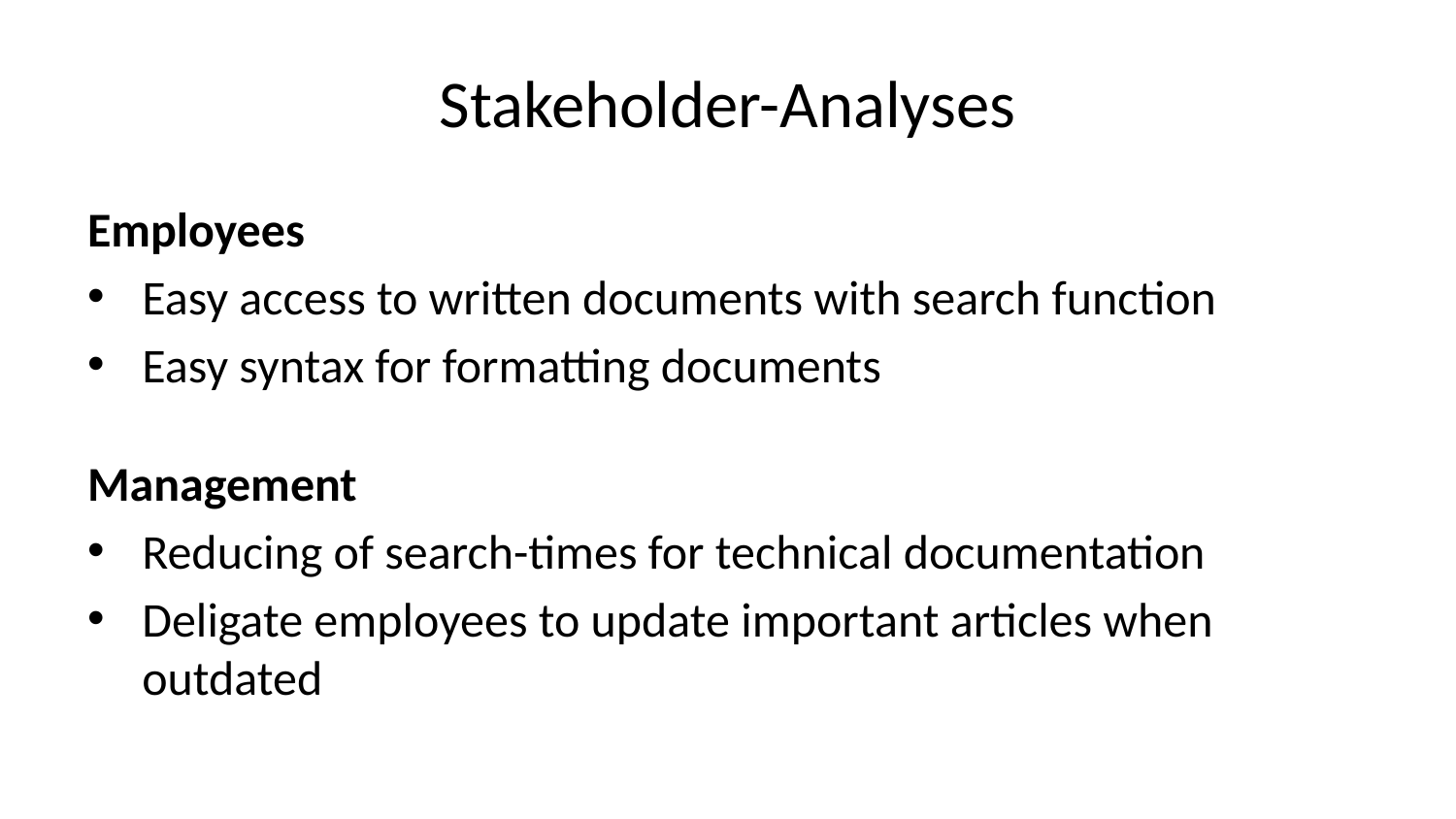

# Stakeholder-Analyses
Employees
Easy access to written documents with search function
Easy syntax for formatting documents
Management
Reducing of search-times for technical documentation
Deligate employees to update important articles when outdated